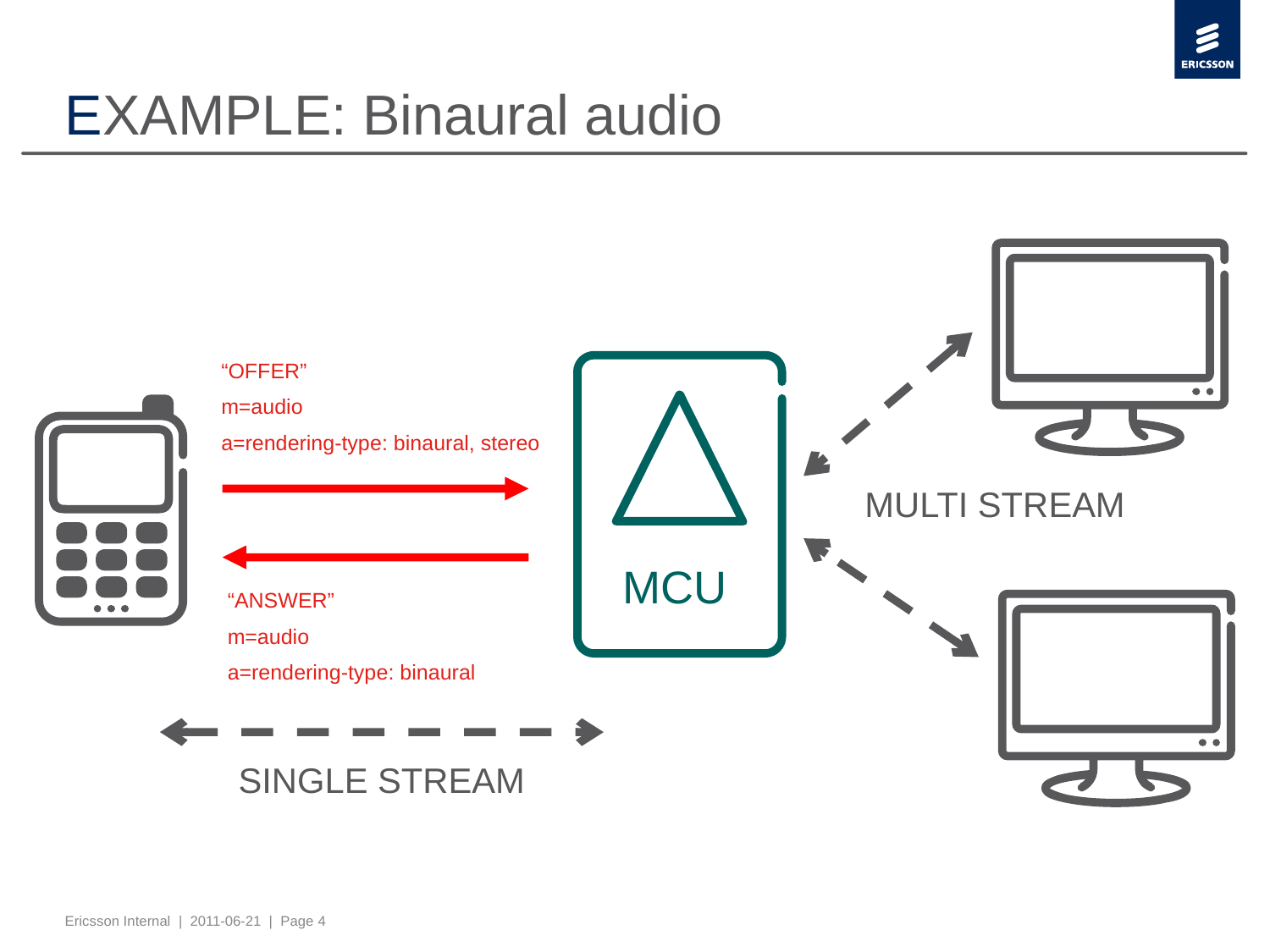

# EXAMPLE: Binaural audio

“OFFER”
m=audio
a=rendering-type: binaural, stereo

MCU

MULTI STREAM

“ANSWER”
m=audio
a=rendering-type: binaural

SINGLE STREAM